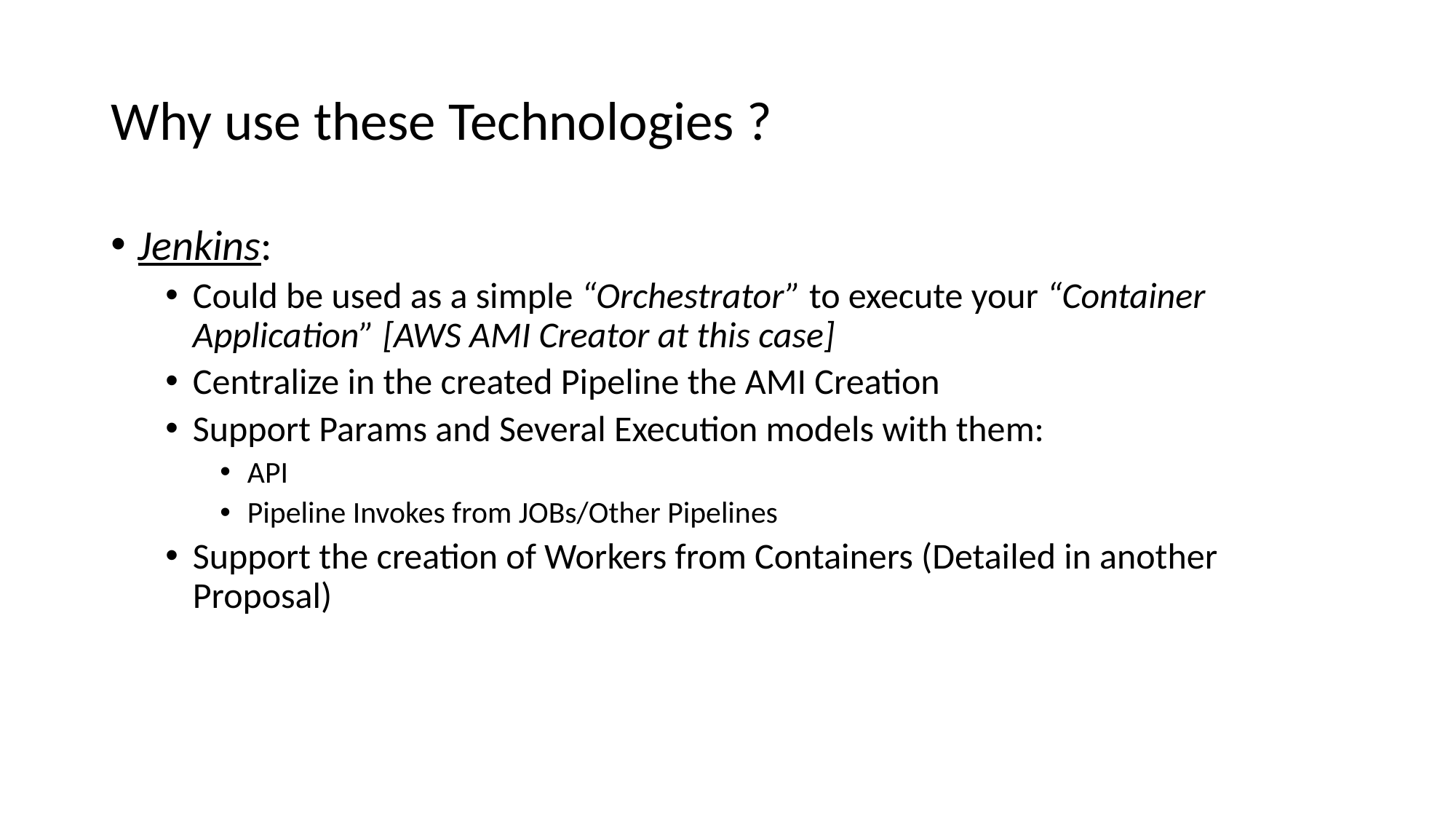

# Why use these Technologies ?
Jenkins:
Could be used as a simple “Orchestrator” to execute your “Container Application” [AWS AMI Creator at this case]
Centralize in the created Pipeline the AMI Creation
Support Params and Several Execution models with them:
API
Pipeline Invokes from JOBs/Other Pipelines
Support the creation of Workers from Containers (Detailed in another Proposal)